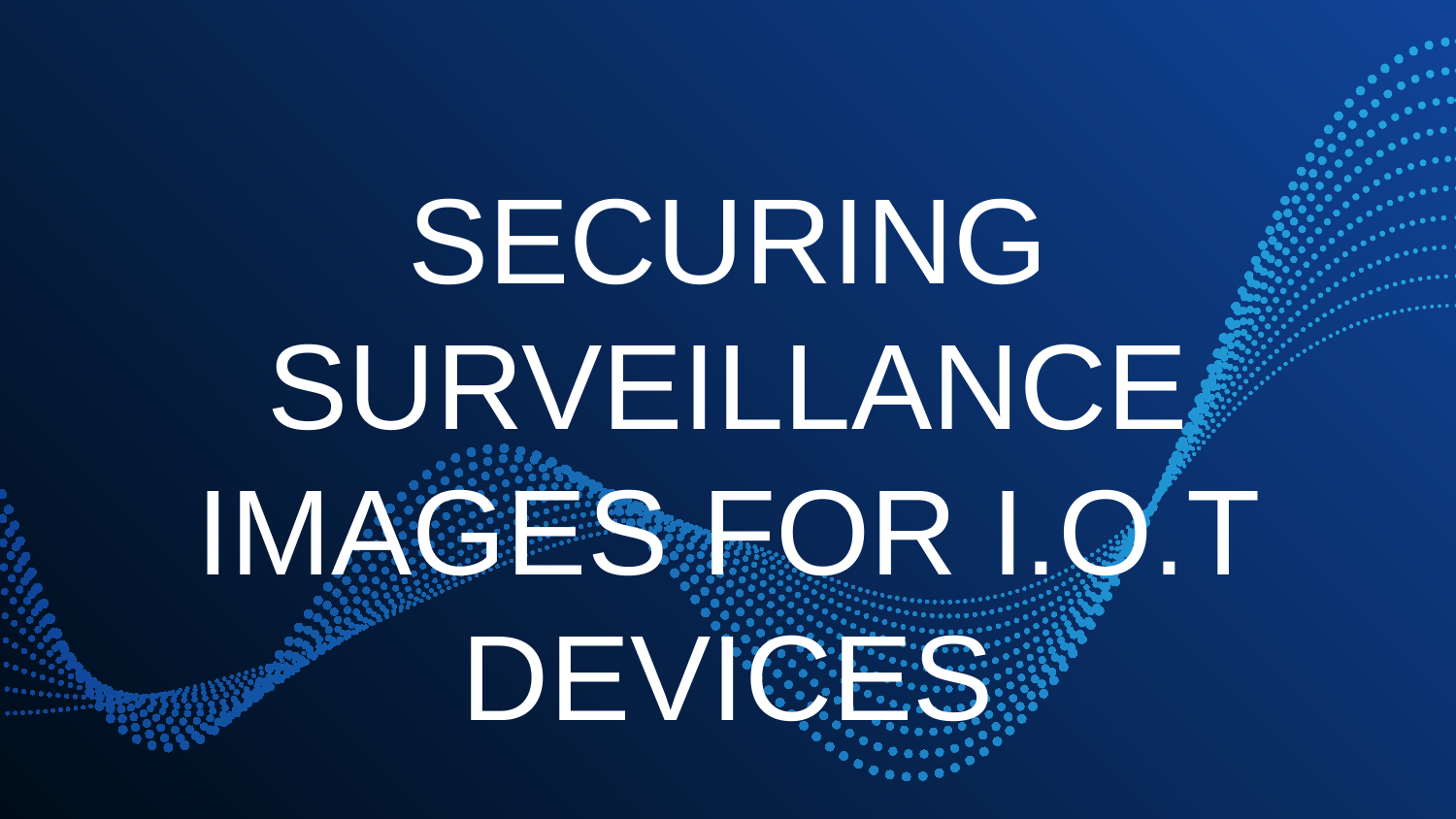

# SECURING SURVEILLANCE IMAGES FOR I.O.T DEVICES